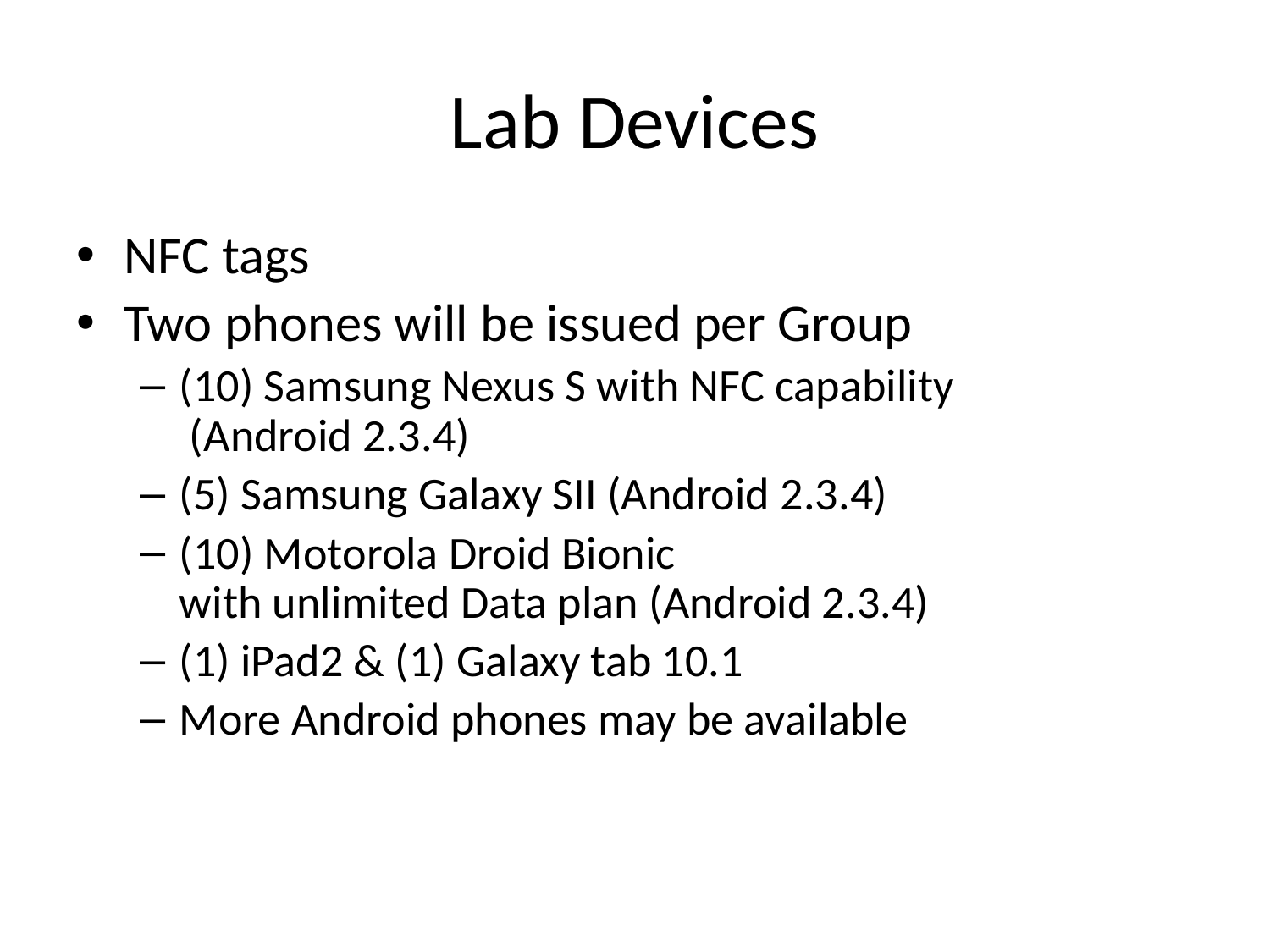

# Lab Devices
NFC tags
Two phones will be issued per Group
(10) Samsung Nexus S with NFC capability
 (Android 2.3.4)
(5) Samsung Galaxy SII (Android 2.3.4)
(10) Motorola Droid Bionic
with unlimited Data plan (Android 2.3.4)
(1) iPad2 & (1) Galaxy tab 10.1
More Android phones may be available